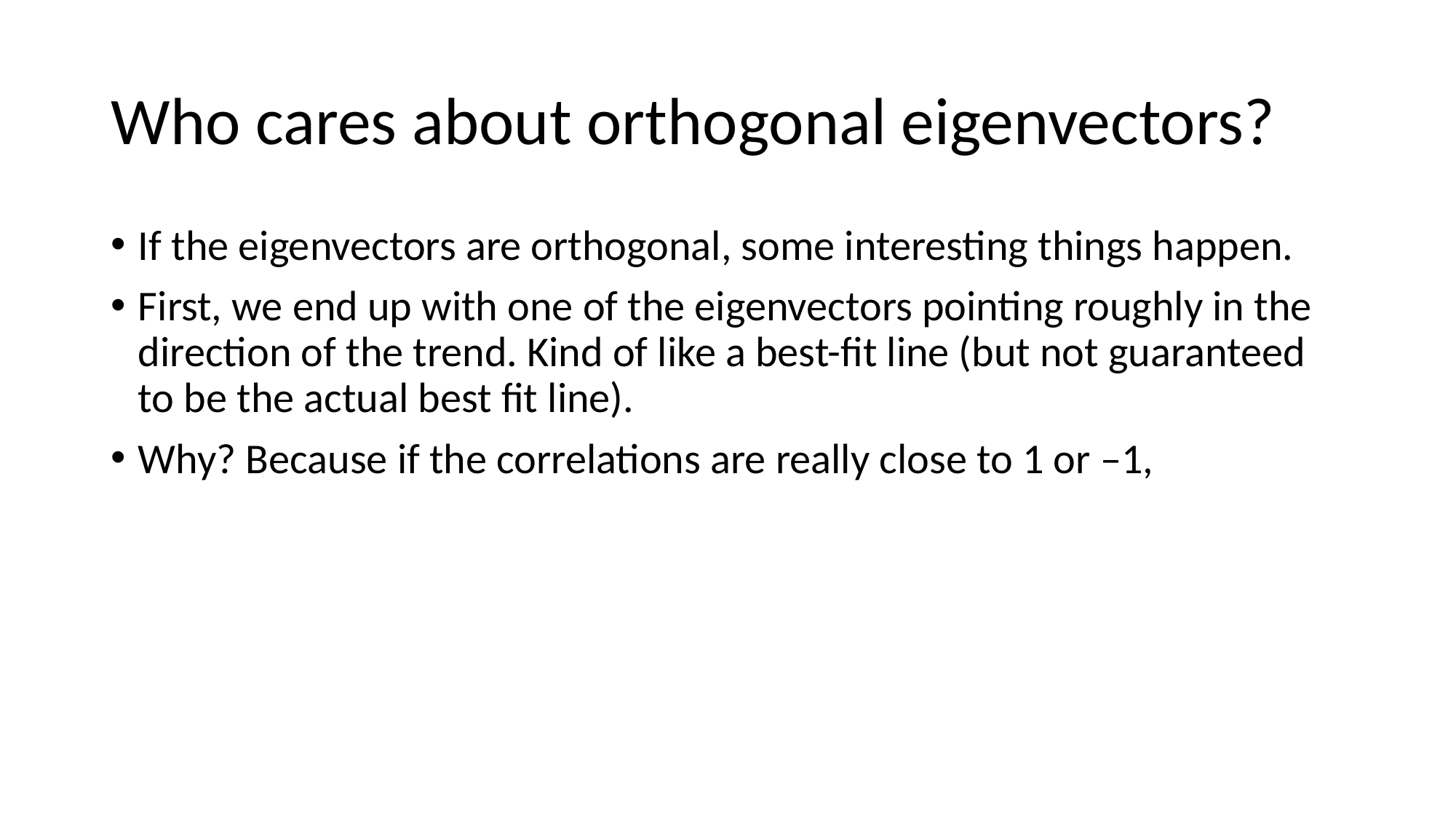

# Who cares about orthogonal eigenvectors?
If the eigenvectors are orthogonal, some interesting things happen.
First, we end up with one of the eigenvectors pointing roughly in the direction of the trend. Kind of like a best-fit line (but not guaranteed to be the actual best fit line).
Why? Because if the correlations are really close to 1 or –1,